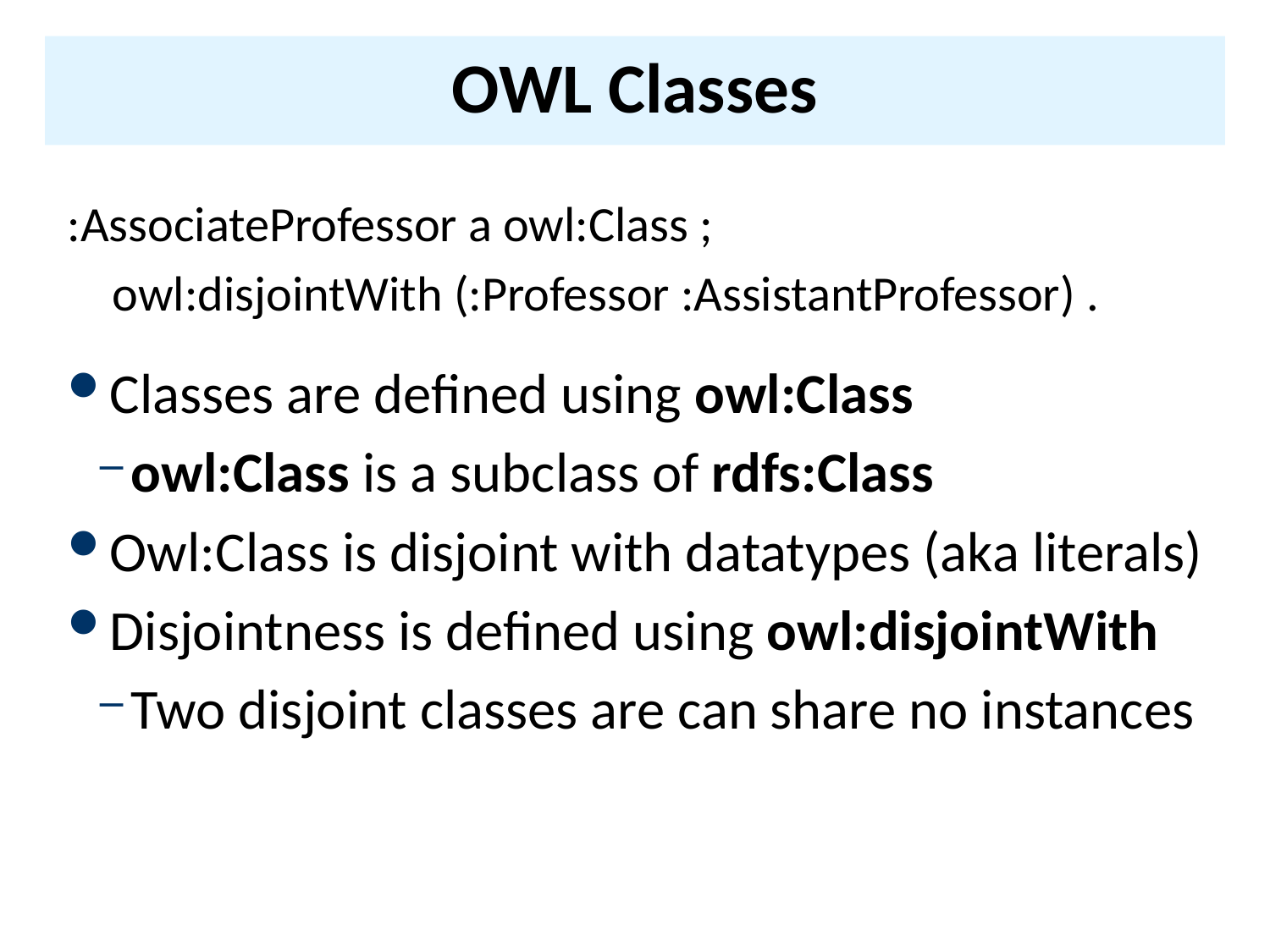

# OWL Classes
:AssociateProfessor a owl:Class ;
    owl:disjointWith (:Professor :AssistantProfessor) .

Classes are defined using owl:Class
owl:Class is a subclass of rdfs:Class
Owl:Class is disjoint with datatypes (aka literals)
Disjointness is defined using owl:disjointWith
Two disjoint classes are can share no instances